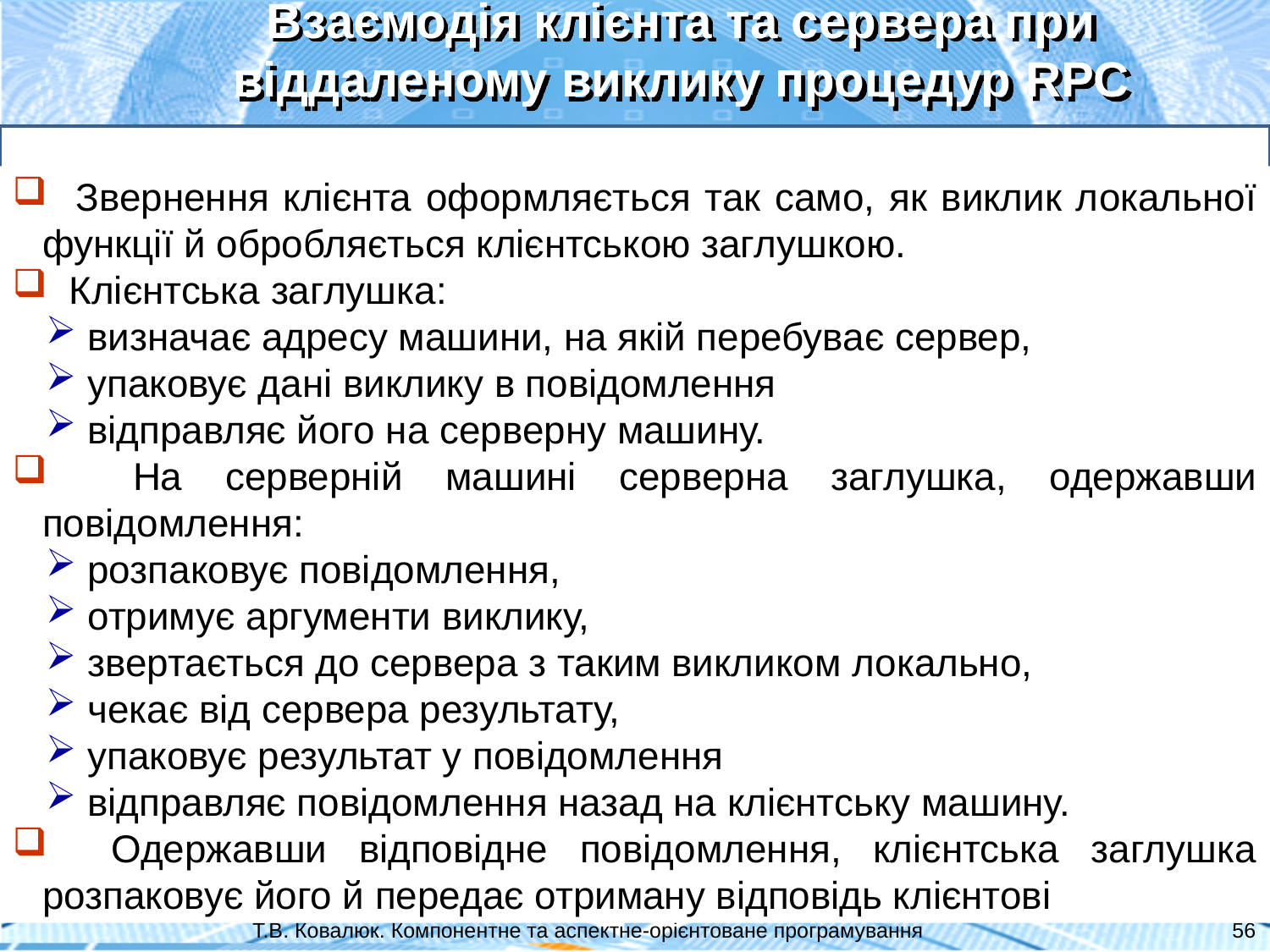

Взаємодія клієнта та сервера при віддаленому виклику процедур RPС
  Звернення клієнта оформляється так само, як виклик локальної функції й обробляється клієнтською заглушкою.
  Клієнтська заглушка:
 визначає адресу машини, на якій перебуває сервер,
 упаковує дані виклику в повідомлення
 відправляє його на серверну машину.
  На серверній машині серверна заглушка, одержавши повідомлення:
 розпаковує повідомлення,
 отримує аргументи виклику,
 звертається до сервера з таким викликом локально,
 чекає від сервера результату,
 упаковує результат у повідомлення
 відправляє повідомлення назад на клієнтську машину.
  Одержавши відповідне повідомлення, клієнтська заглушка розпаковує його й передає отриману відповідь клієнтові